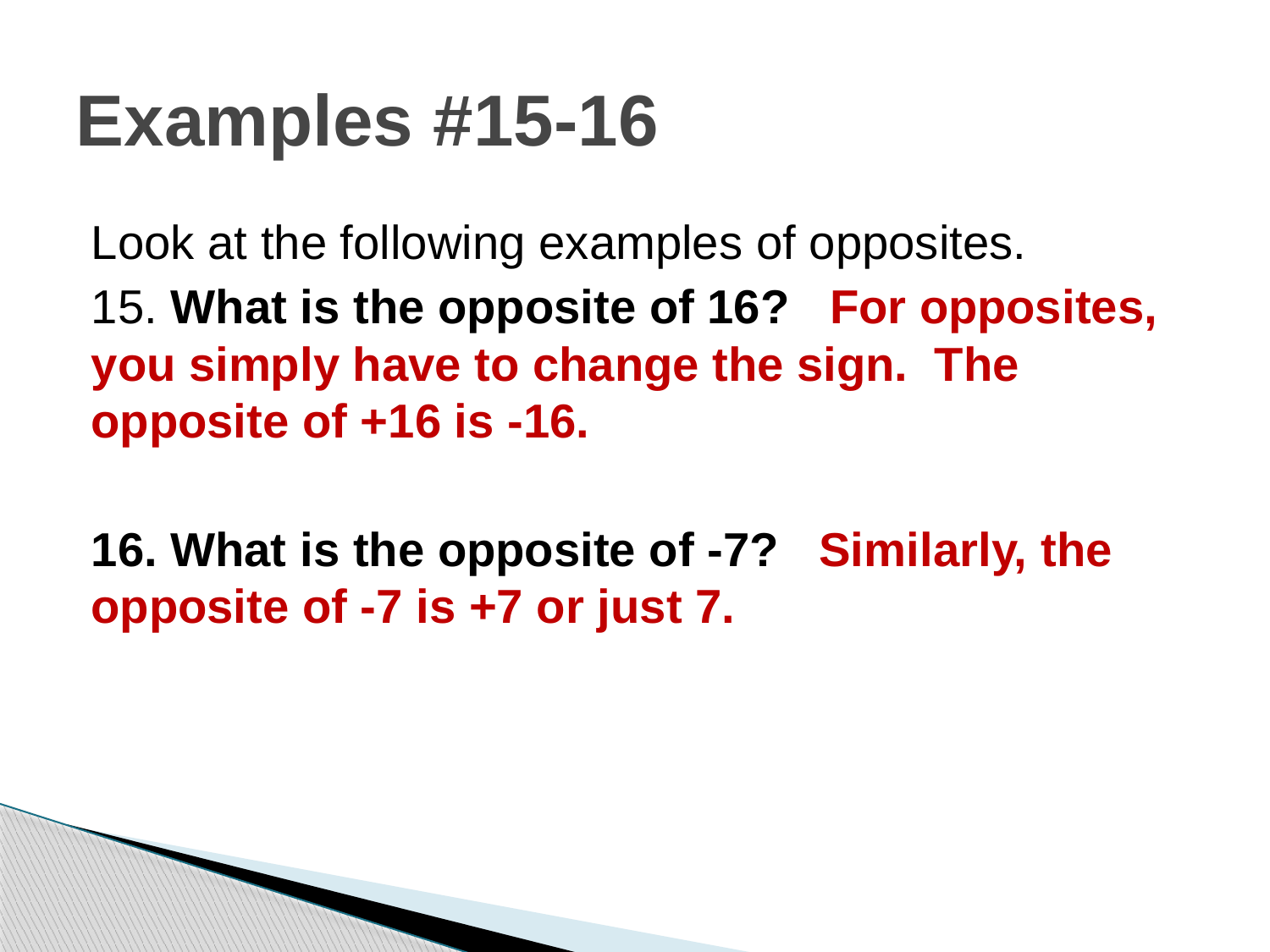

# Examples #15-16
Look at the following examples of opposites.
15. What is the opposite of 16?   For opposites, you simply have to change the sign.  The opposite of +16 is -16.

16. What is the opposite of -7?   Similarly, the opposite of -7 is +7 or just 7.